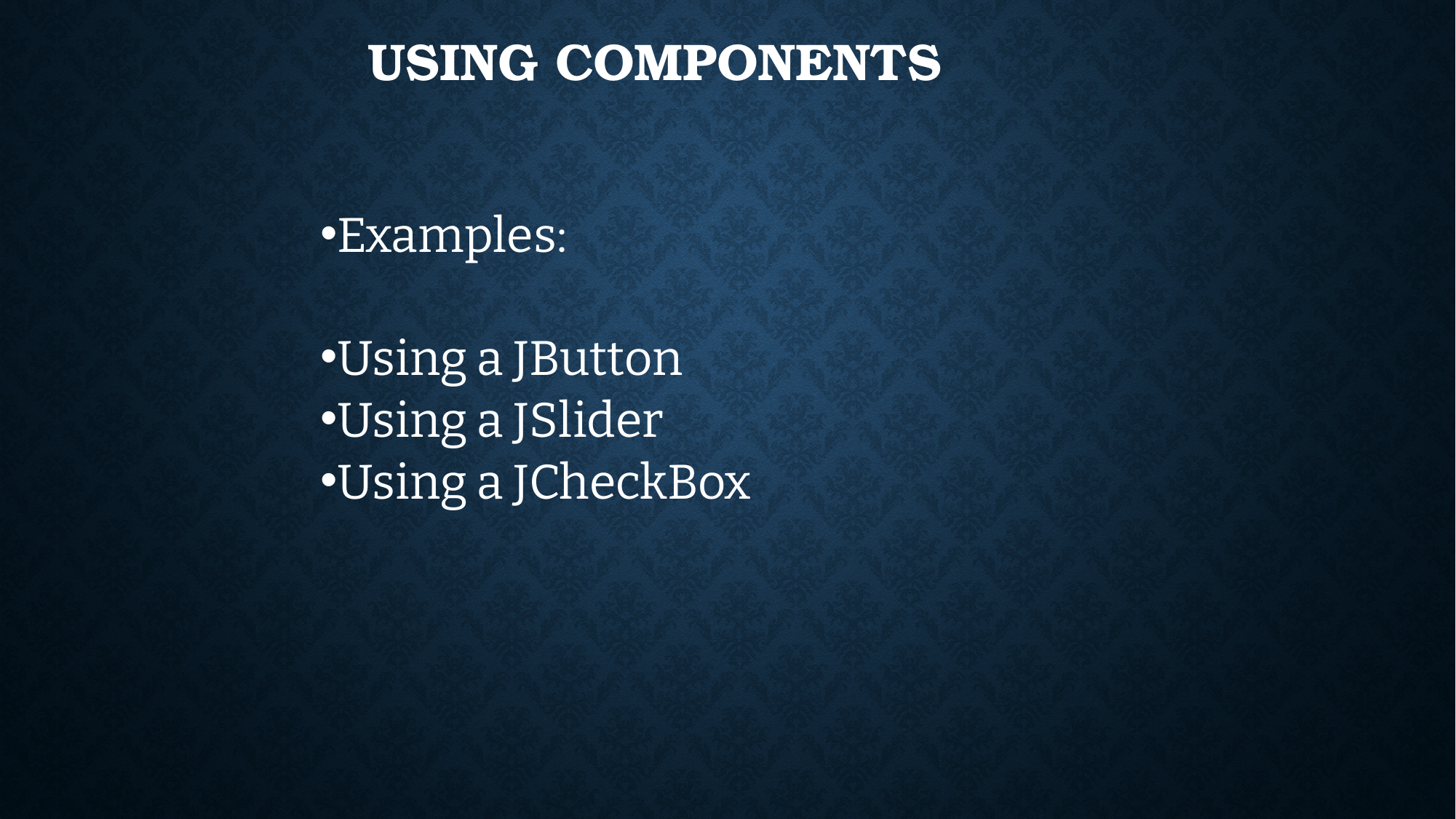

# Using Components
Examples:

Using a JButton
Using a JSlider
Using a JCheckBox